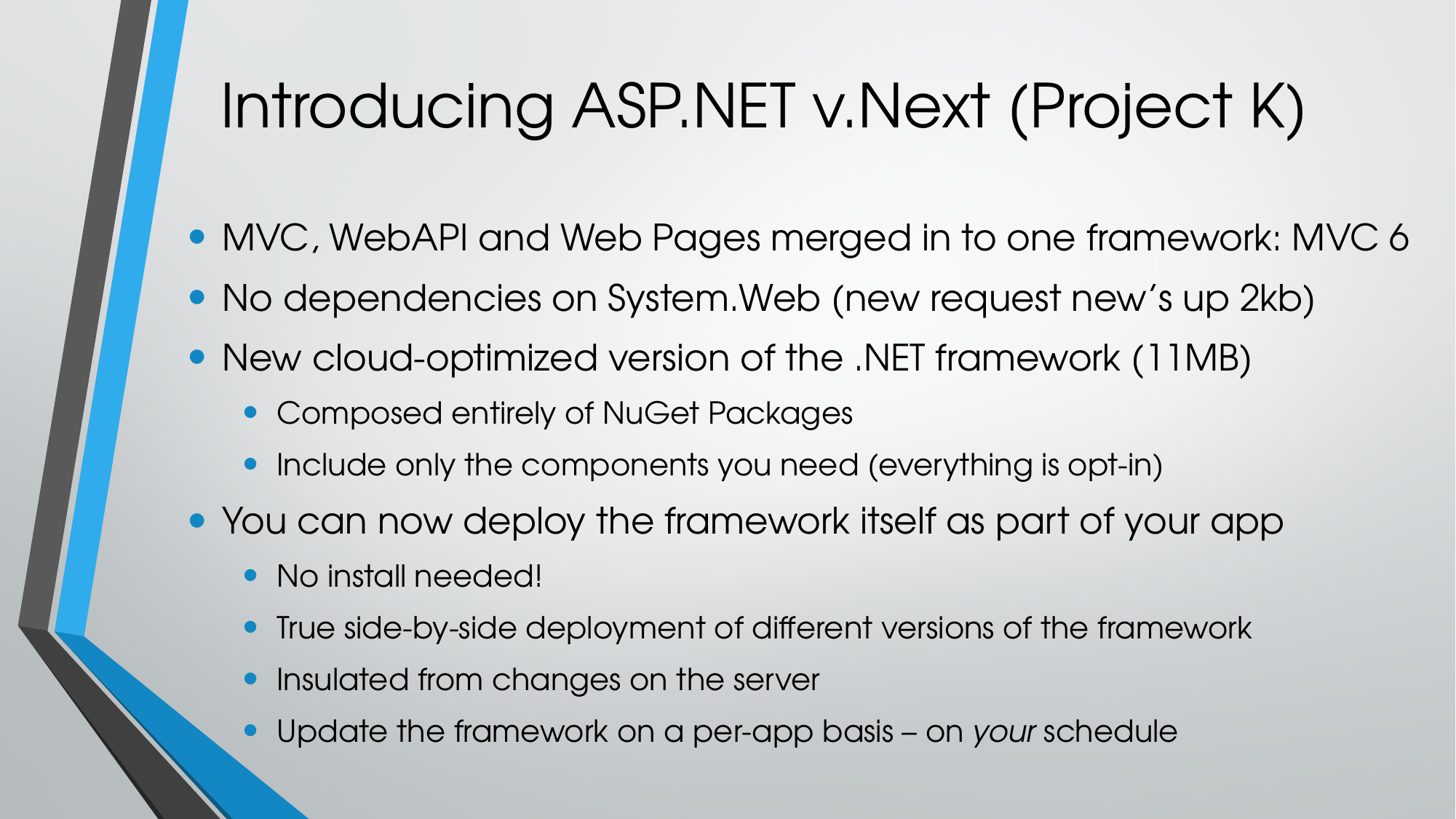

# Introducing ASP.NET v.Next (Project K)
MVC, WebAPI and Web Pages merged in to one framework: MVC 6
No dependencies on System.Web (new request new’s up 2kb)
New cloud-optimized version of the .NET framework (11MB)
Composed entirely of NuGet Packages
Include only the components you need (everything is opt-in)
You can now deploy the framework itself as part of your app
No install needed!
True side-by-side deployment of different versions of the framework
Insulated from changes on the server
Update the framework on a per-app basis – on your schedule